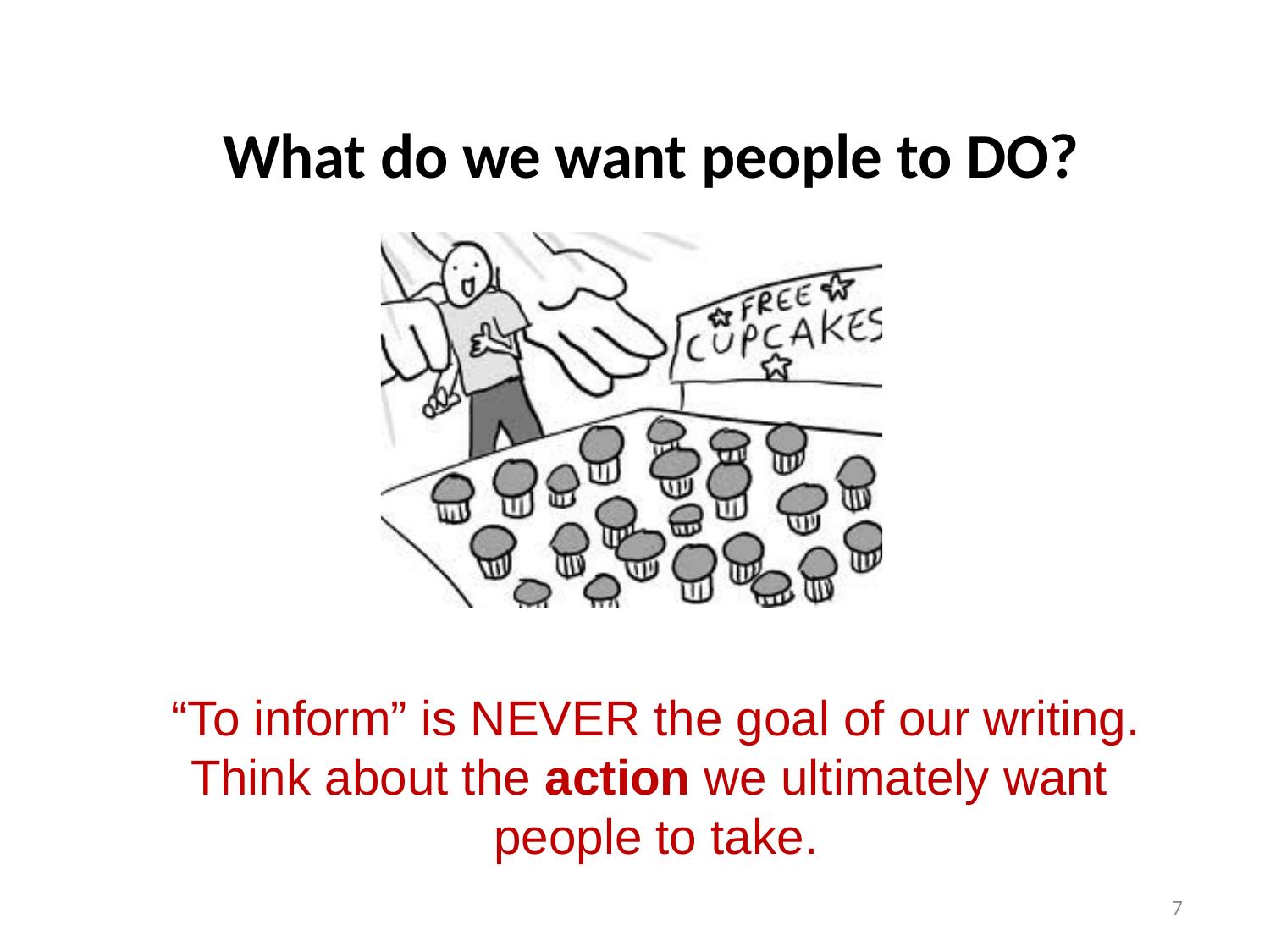

# What do we want people to DO?

“To inform” is NEVER the goal of our writing.
Think about the action we ultimately want  people to take.
7